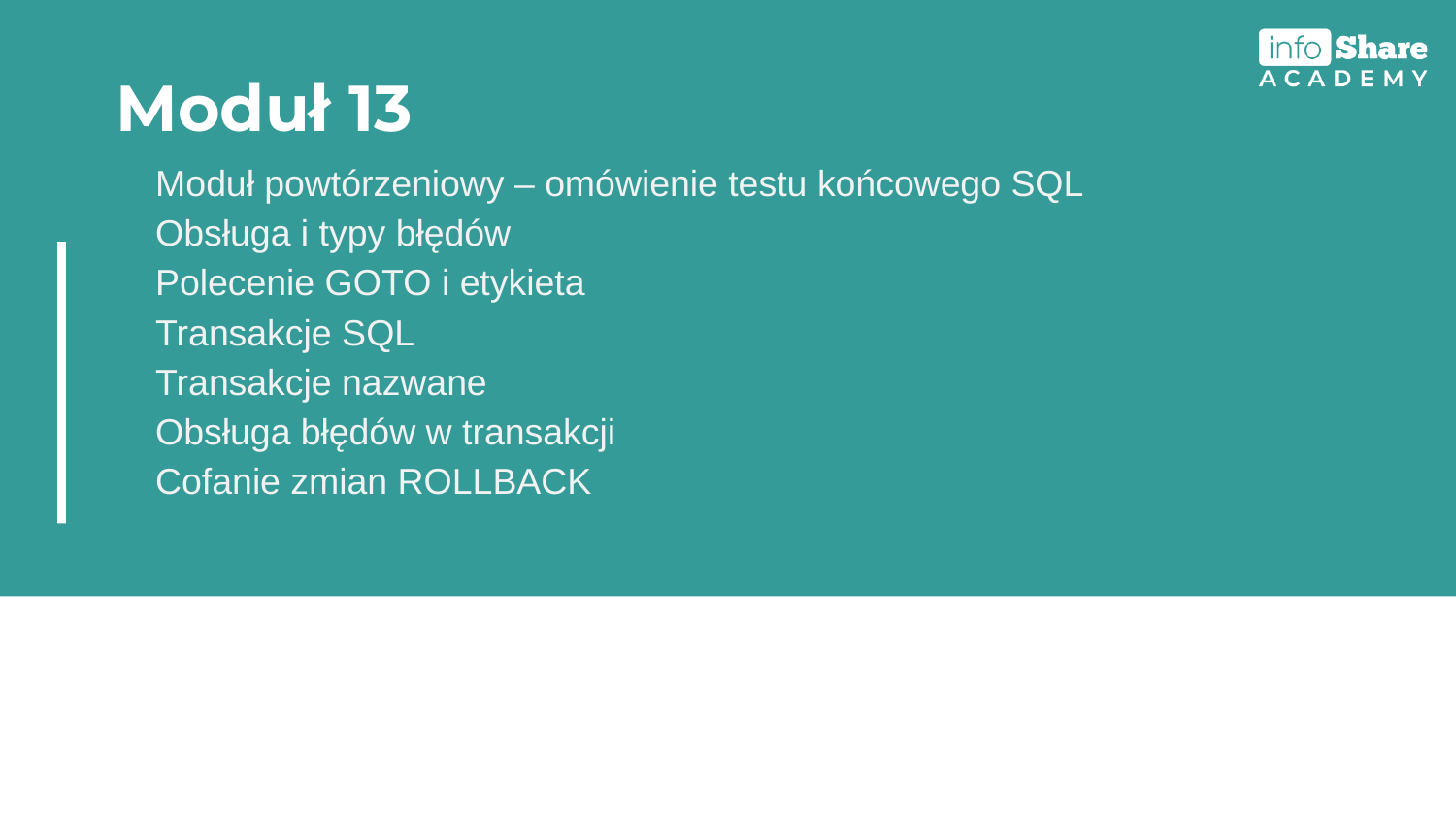

# Moduł 13
Moduł powtórzeniowy – omówienie testu końcowego SQL
Obsługa i typy błędów
Polecenie GOTO i etykieta
Transakcje SQL
Transakcje nazwane
Obsługa błędów w transakcji
Cofanie zmian ROLLBACK